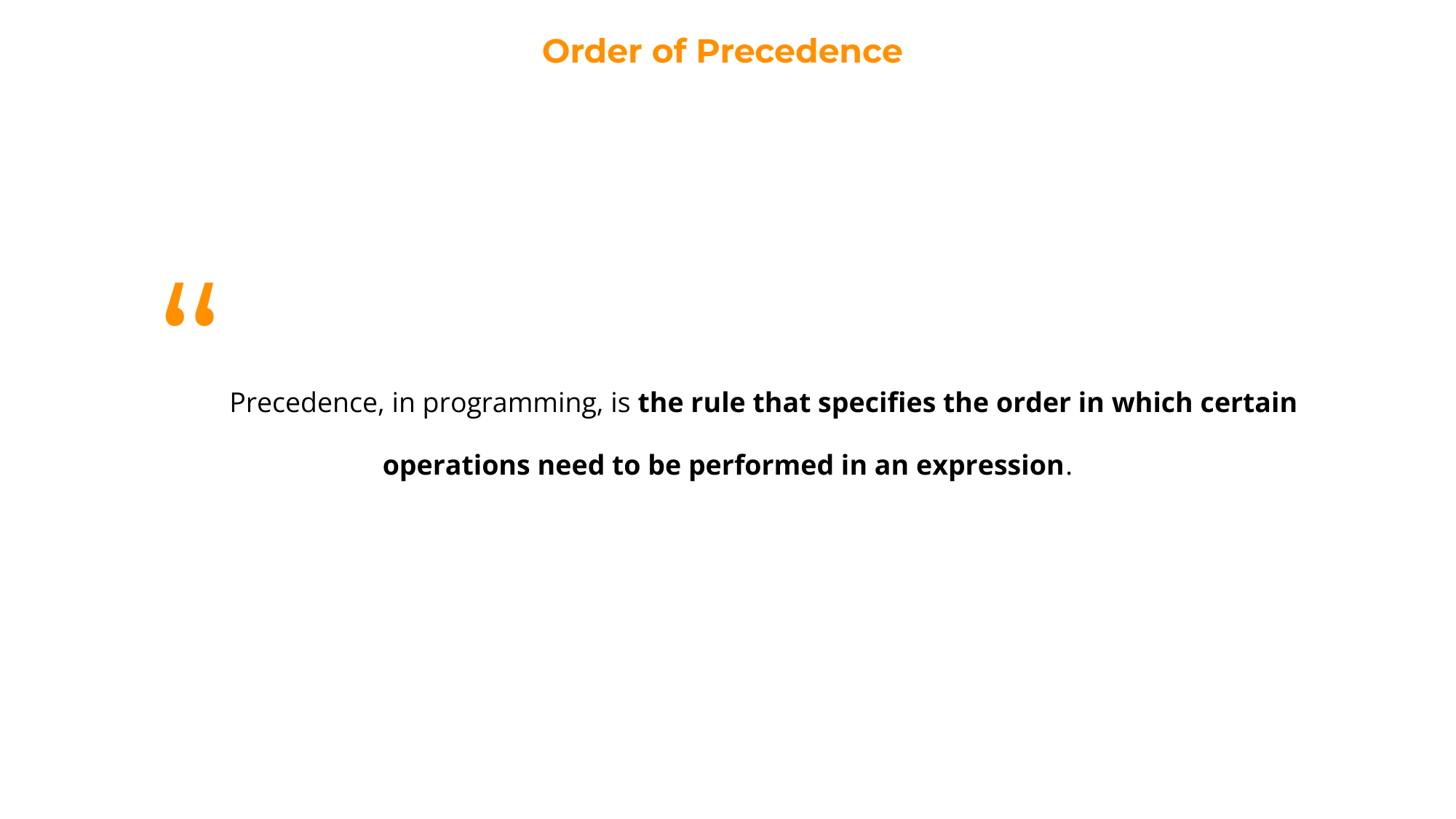

Order of Precedence
“ Precedence, in programming, is the rule that specifies the order in which certain operations need to be performed in an expression.